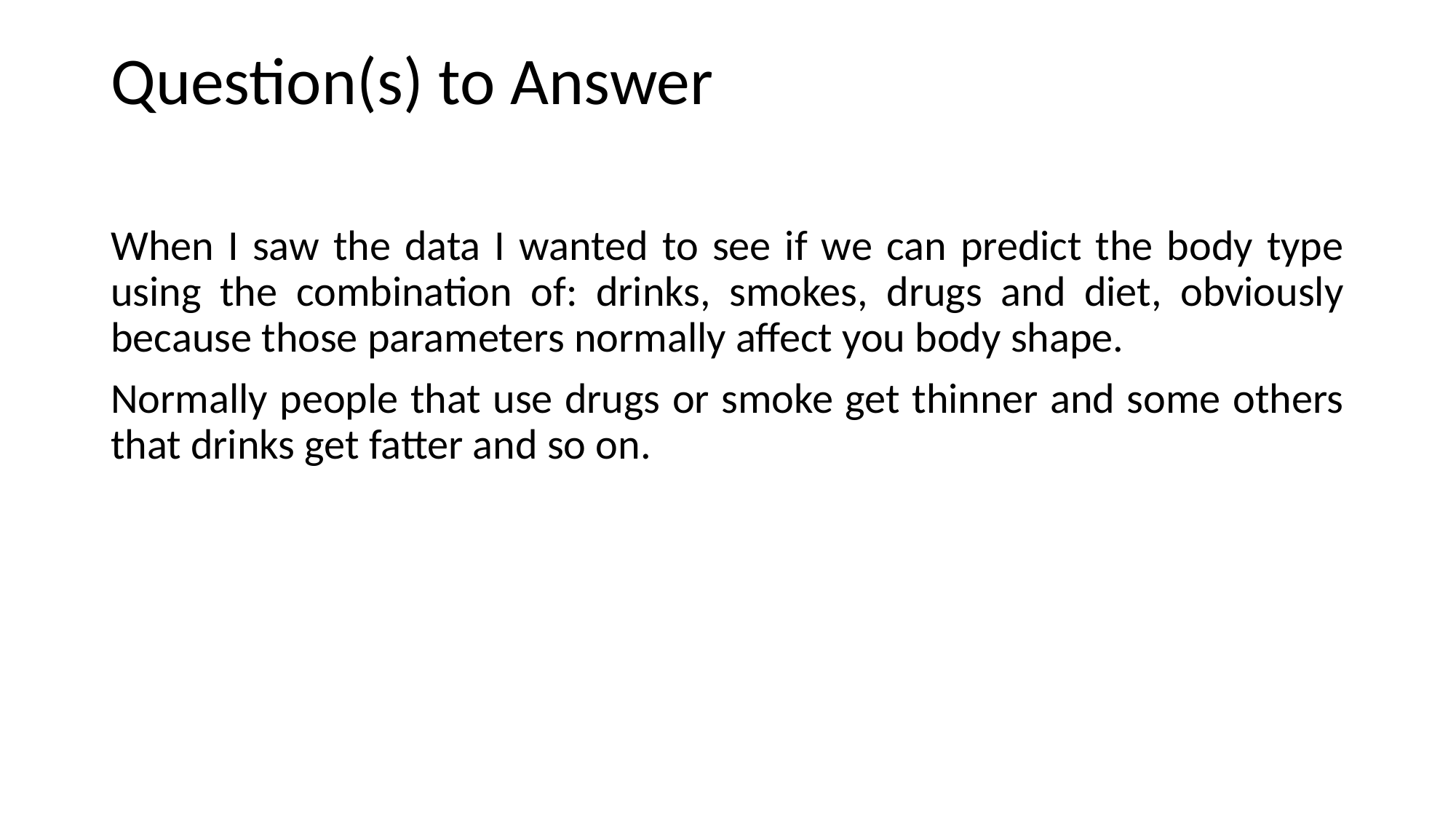

# Question(s) to Answer
When I saw the data I wanted to see if we can predict the body type using the combination of: drinks, smokes, drugs and diet, obviously because those parameters normally affect you body shape.
Normally people that use drugs or smoke get thinner and some others that drinks get fatter and so on.